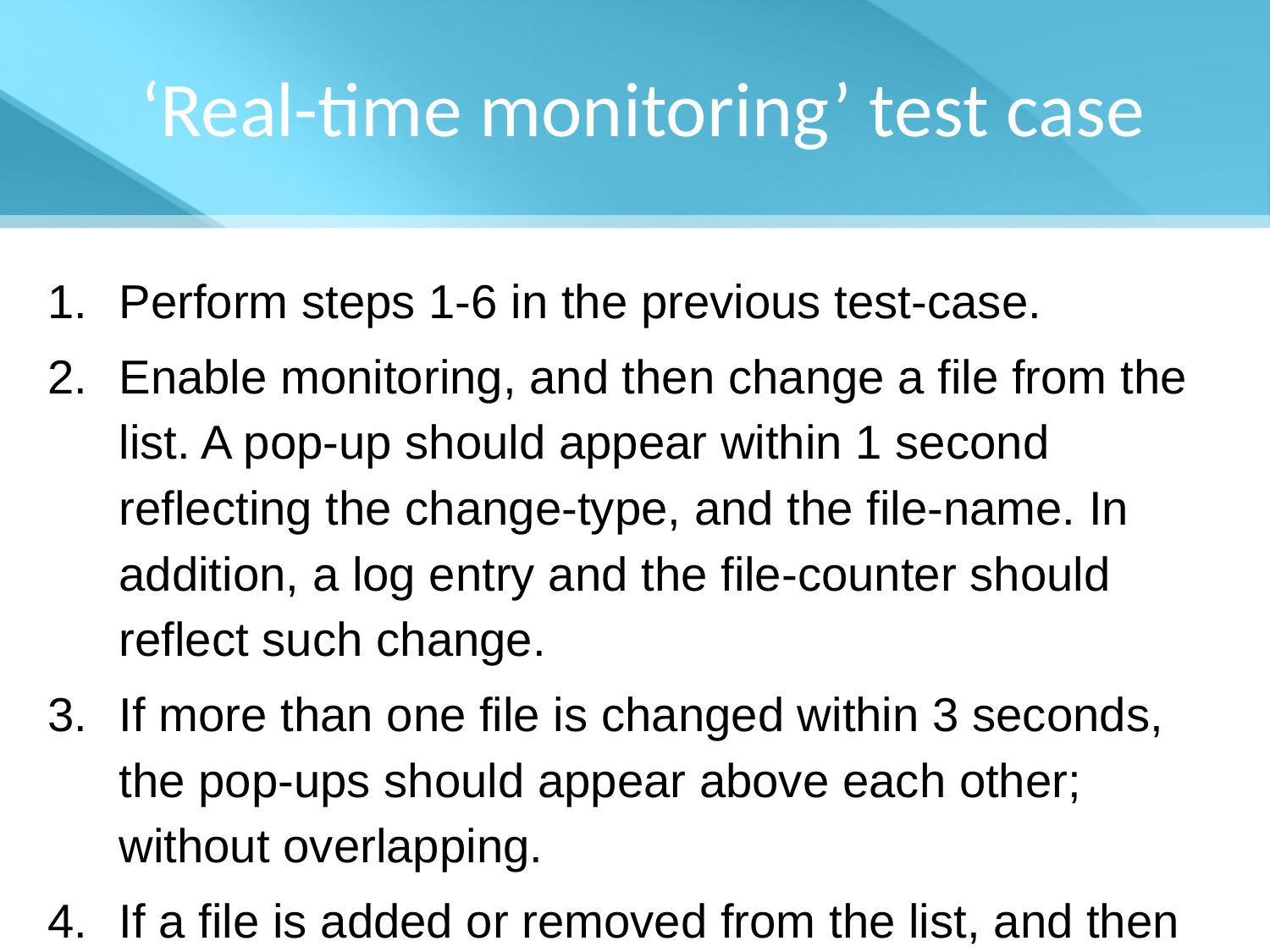

# ‘Real-time monitoring’ test case
Perform steps 1-6 in the previous test-case.
Enable monitoring, and then change a file from the list. A pop-up should appear within 1 second reflecting the change-type, and the file-name. In addition, a log entry and the file-counter should reflect such change.
If more than one file is changed within 3 seconds, the pop-ups should appear above each other; without overlapping.
If a file is added or removed from the list, and then monitoring should be automatically disabled.
Disable monitoring, and then change a file, it shouldn’t pop a notification.